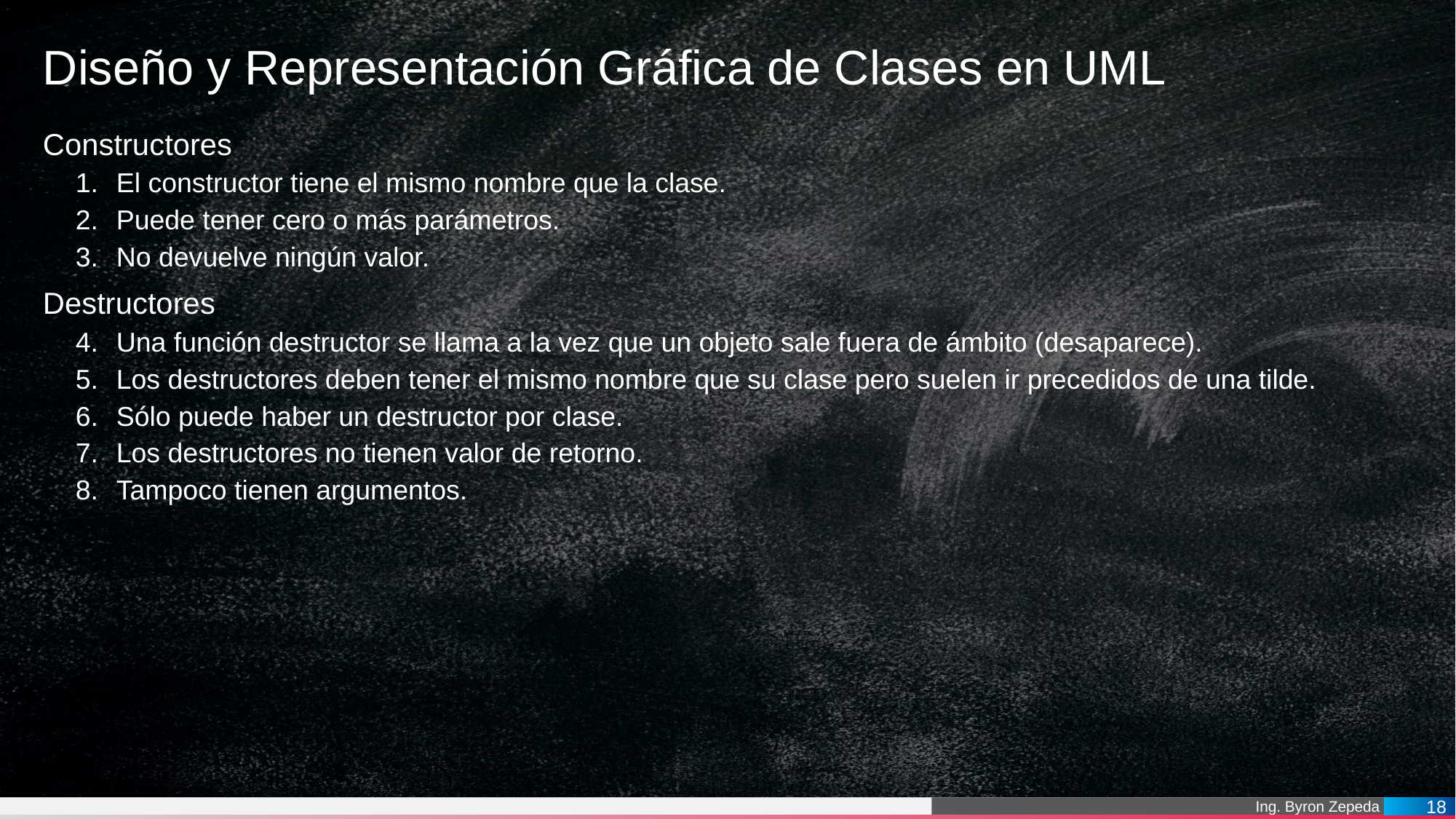

# Diseño y Representación Gráfica de Clases en UML
Constructores
El constructor tiene el mismo nombre que la clase.
Puede tener cero o más parámetros.
No devuelve ningún valor.
Destructores
Una función destructor se llama a la vez que un objeto sale fuera de ámbito (desaparece).
Los destructores deben tener el mismo nombre que su clase pero suelen ir precedidos de una tilde.
Sólo puede haber un destructor por clase.
Los destructores no tienen valor de retorno.
Tampoco tienen argumentos.

18